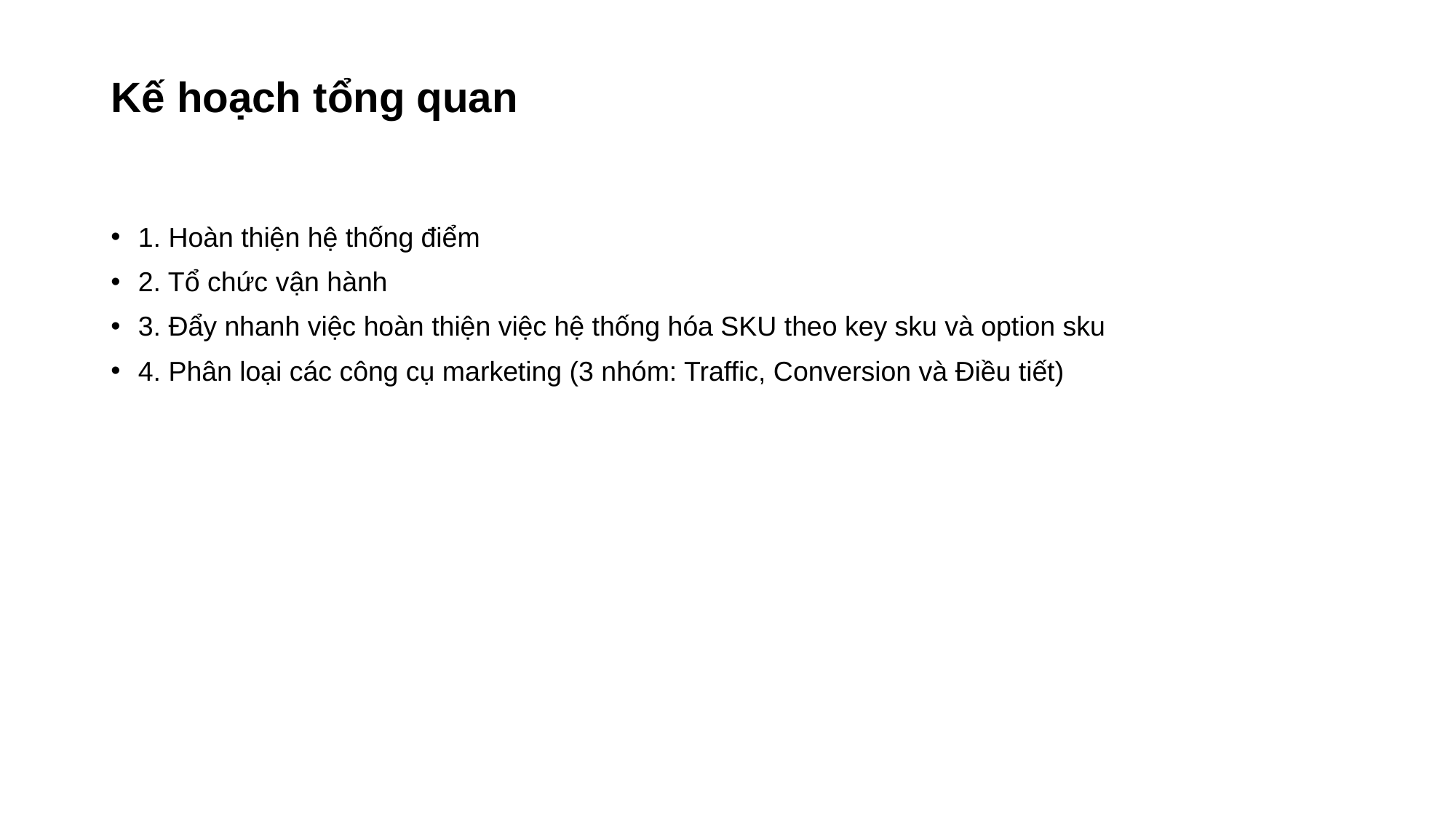

# Kế hoạch tổng quan
1. Hoàn thiện hệ thống điểm
2. Tổ chức vận hành
3. Đẩy nhanh việc hoàn thiện việc hệ thống hóa SKU theo key sku và option sku
4. Phân loại các công cụ marketing (3 nhóm: Traffic, Conversion và Điều tiết)